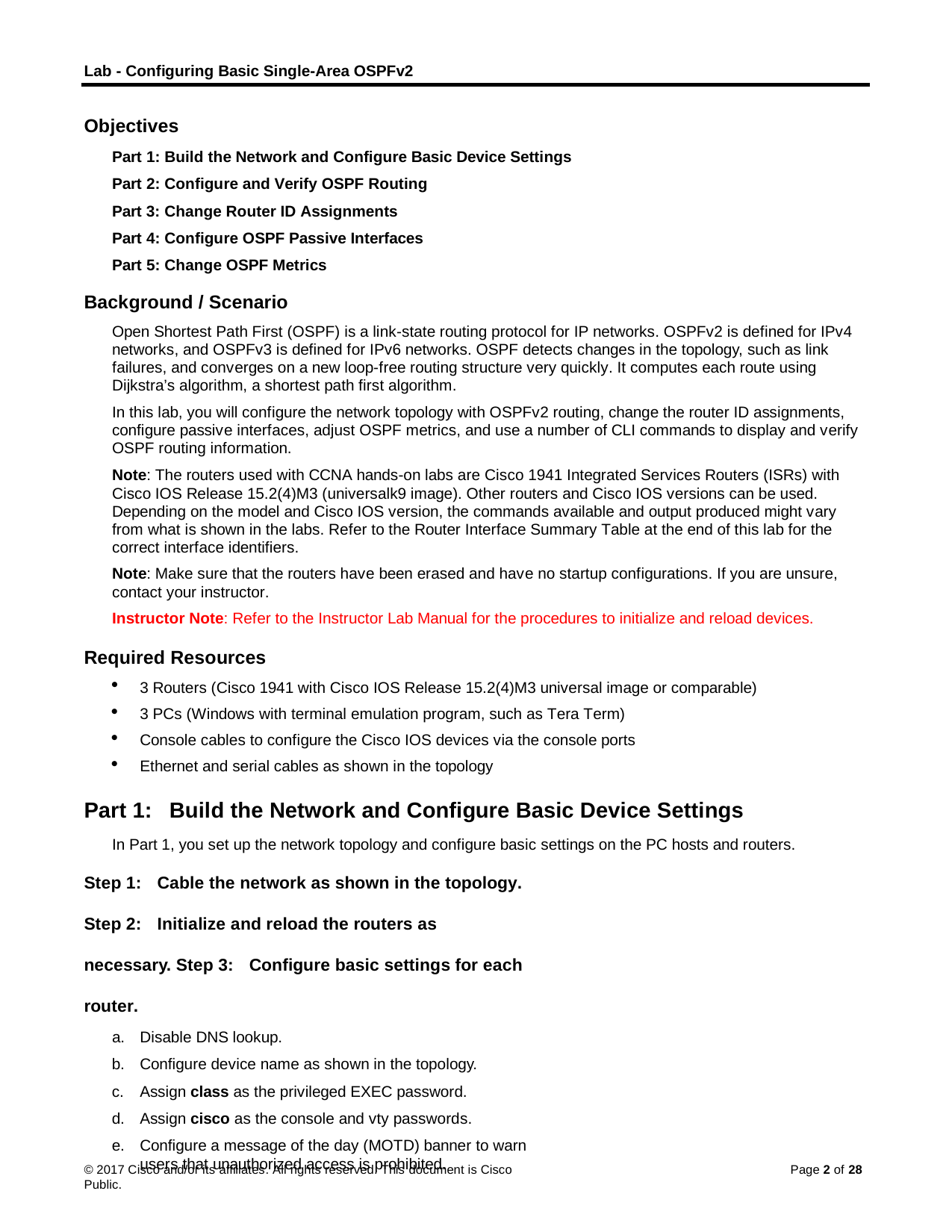

Lab - Configuring Basic Single-Area OSPFv2

Objectives
Part 1: Build the Network and Configure Basic Device Settings Part 2: Configure and Verify OSPF Routing
Part 3: Change Router ID Assignments Part 4: Configure OSPF Passive Interfaces Part 5: Change OSPF Metrics

Background / Scenario
Open Shortest Path First (OSPF) is a link-state routing protocol for IP networks. OSPFv2 is defined for IPv4 networks, and OSPFv3 is defined for IPv6 networks. OSPF detects changes in the topology, such as link failures, and converges on a new loop-free routing structure very quickly. It computes each route using Dijkstra’s algorithm, a shortest path first algorithm.
In this lab, you will configure the network topology with OSPFv2 routing, change the router ID assignments, configure passive interfaces, adjust OSPF metrics, and use a number of CLI commands to display and verify OSPF routing information.
Note: The routers used with CCNA hands-on labs are Cisco 1941 Integrated Services Routers (ISRs) with Cisco IOS Release 15.2(4)M3 (universalk9 image). Other routers and Cisco IOS versions can be used.
Depending on the model and Cisco IOS version, the commands available and output produced might vary from what is shown in the labs. Refer to the Router Interface Summary Table at the end of this lab for the correct interface identifiers.
Note: Make sure that the routers have been erased and have no startup configurations. If you are unsure, contact your instructor.
Instructor Note: Refer to the Instructor Lab Manual for the procedures to initialize and reload devices.

Required Resources
3 Routers (Cisco 1941 with Cisco IOS Release 15.2(4)M3 universal image or comparable)
3 PCs (Windows with terminal emulation program, such as Tera Term)
Console cables to configure the Cisco IOS devices via the console ports
Ethernet and serial cables as shown in the topology

Part 1:	Build the Network and Configure Basic Device Settings
In Part 1, you set up the network topology and configure basic settings on the PC hosts and routers.

Step 1:   Cable the network as shown in the topology.
Step 2:   Initialize and reload the routers as necessary. Step 3:   Configure basic settings for each router.
Disable DNS lookup.
Configure device name as shown in the topology.
Assign class as the privileged EXEC password.
Assign cisco as the console and vty passwords.
Configure a message of the day (MOTD) banner to warn users that unauthorized access is prohibited.
© 2017 Cisco and/or its affiliates. All rights reserved. This document is Cisco Public.
Page 2 of 28